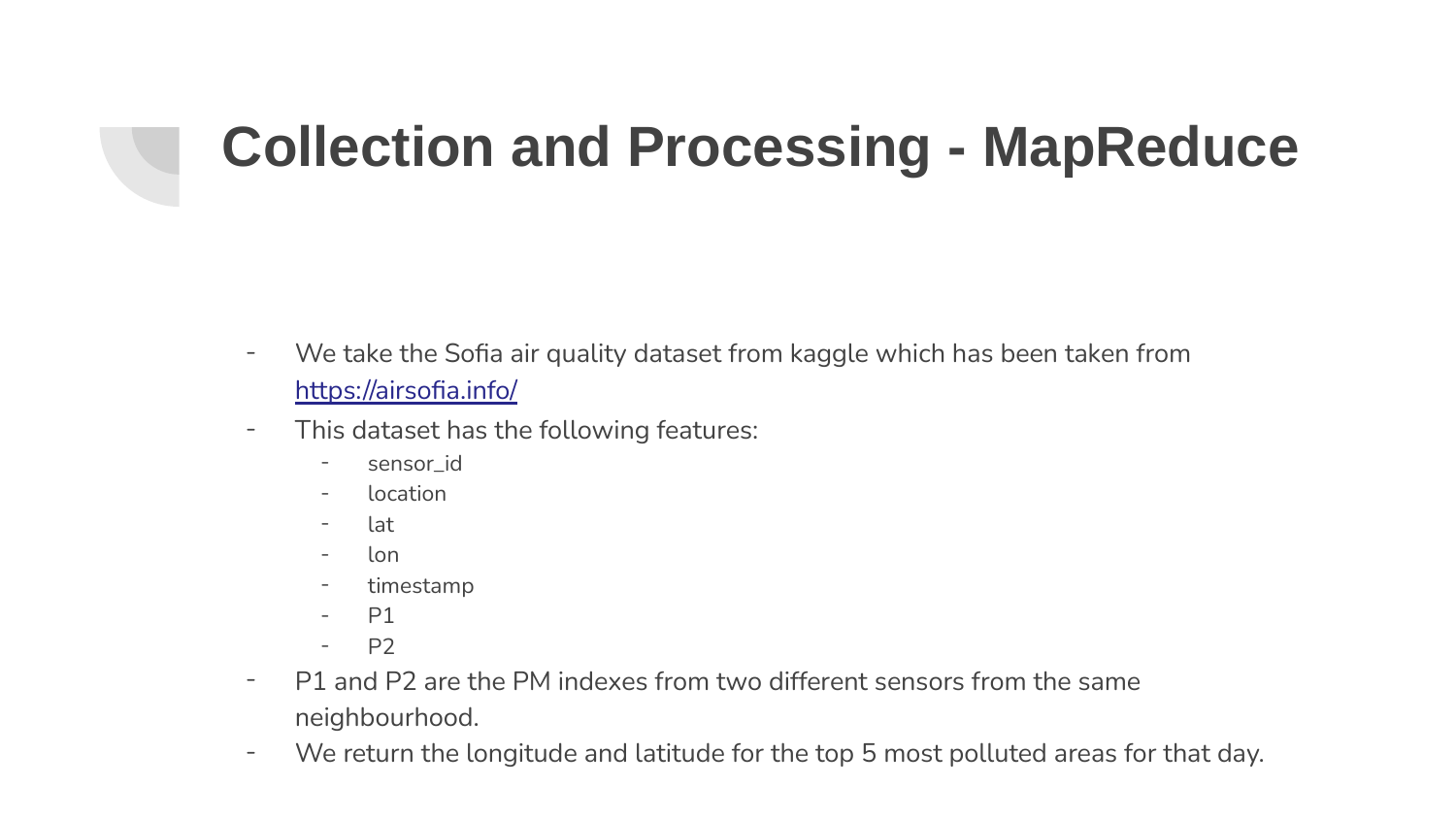

# Collection and Processing - MapReduce
We take the Sofia air quality dataset from kaggle which has been taken from https://airsofia.info/
This dataset has the following features:
sensor_id
location
lat
lon
timestamp
P1
P2
P1 and P2 are the PM indexes from two different sensors from the same neighbourhood.
We return the longitude and latitude for the top 5 most polluted areas for that day.